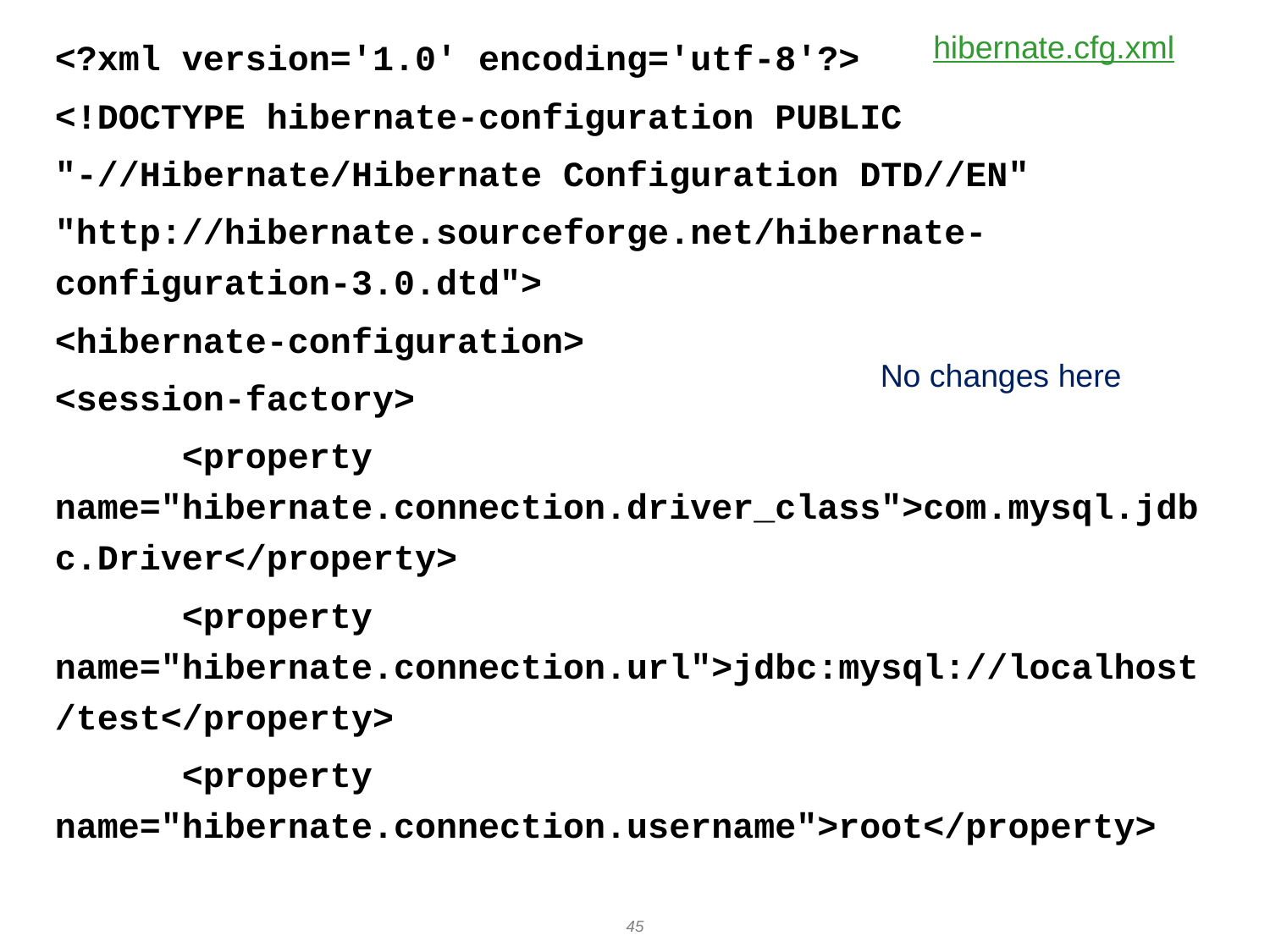

<?xml version='1.0' encoding='utf-8'?>
<!DOCTYPE hibernate-configuration PUBLIC
"-//Hibernate/Hibernate Configuration DTD//EN"
"http://hibernate.sourceforge.net/hibernate-configuration-3.0.dtd">
<hibernate-configuration>
<session-factory>
      <property name="hibernate.connection.driver_class">com.mysql.jdbc.Driver</property>
      <property name="hibernate.connection.url">jdbc:mysql://localhost/test</property>
      <property name="hibernate.connection.username">root</property>
hibernate.cfg.xml
No changes here
45